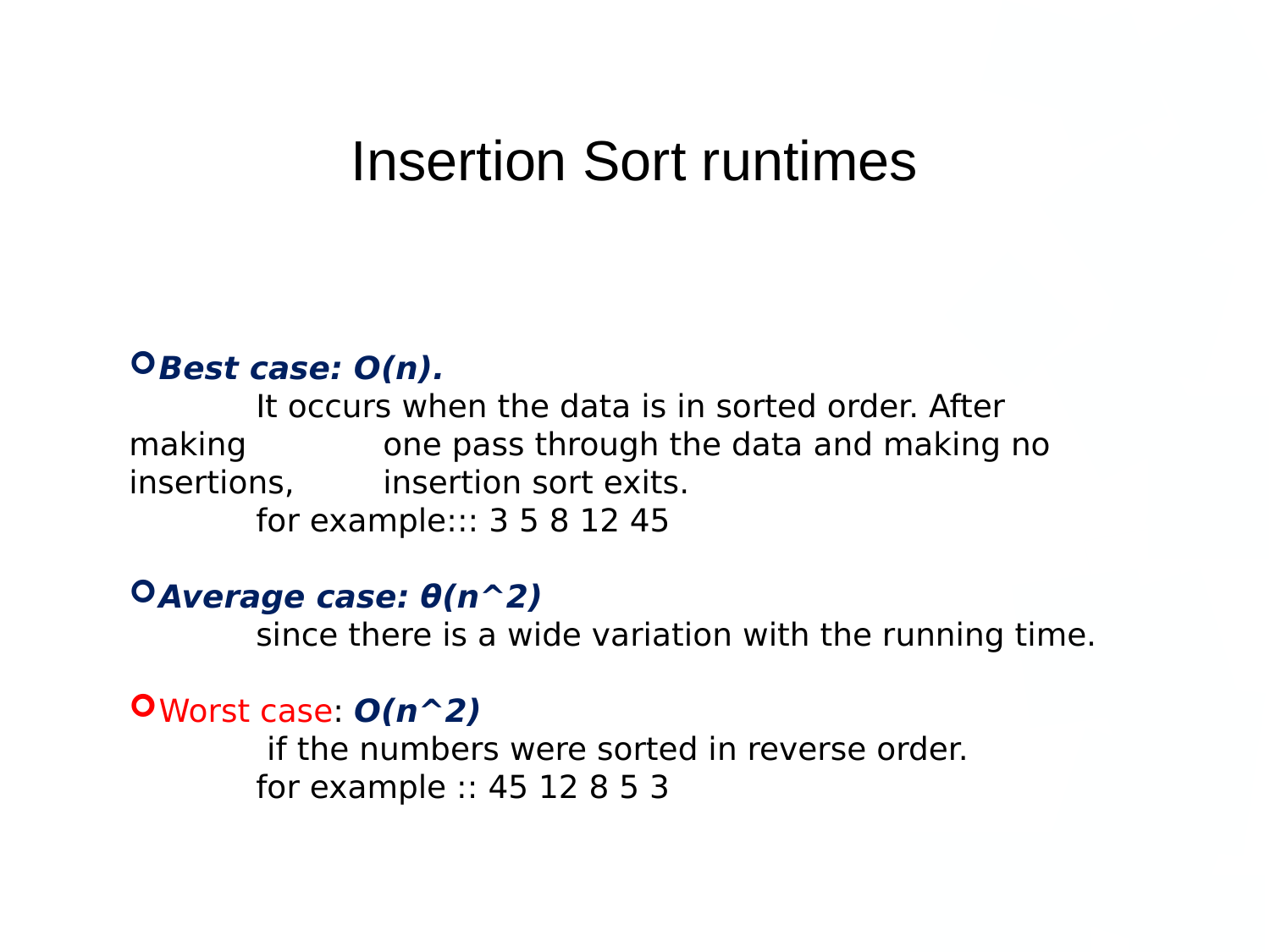

Insertion Sort runtimes
Best case: O(n).
	It occurs when the data is in sorted order. After making 	one pass through the data and making no insertions, 	insertion sort exits.
	for example::: 3 5 8 12 45

Average case: θ(n^2)
	since there is a wide variation with the running time.

Worst case: O(n^2)
	 if the numbers were sorted in reverse order.
	for example :: 45 12 8 5 3